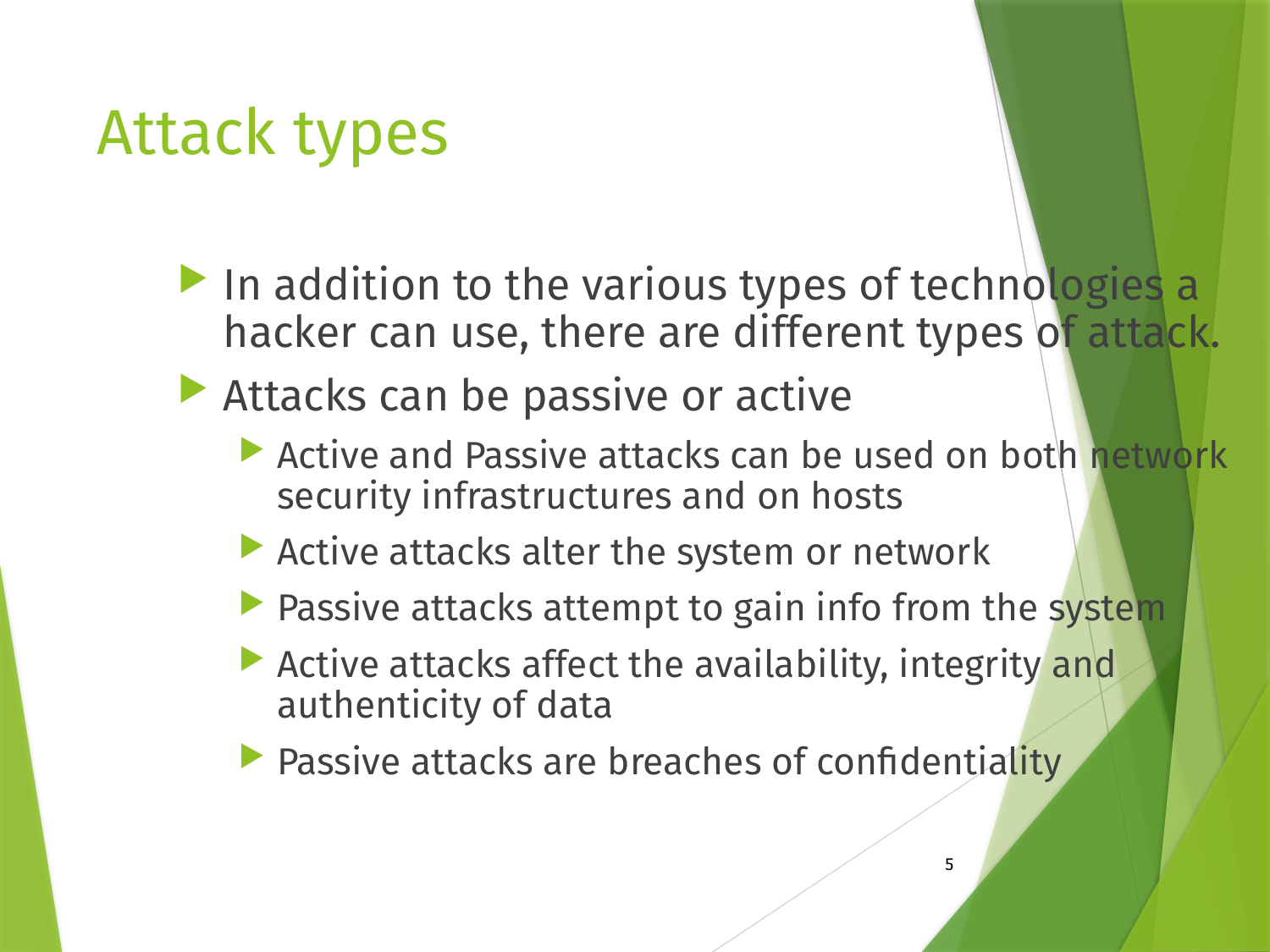

# Attack types
In addition to the various types of technologies a hacker can use, there are different types of attack.
Attacks can be passive or active
Active and Passive attacks can be used on both network security infrastructures and on hosts
Active attacks alter the system or network
Passive attacks attempt to gain info from the system
Active attacks affect the availability, integrity and authenticity of data
Passive attacks are breaches of confidentiality
5